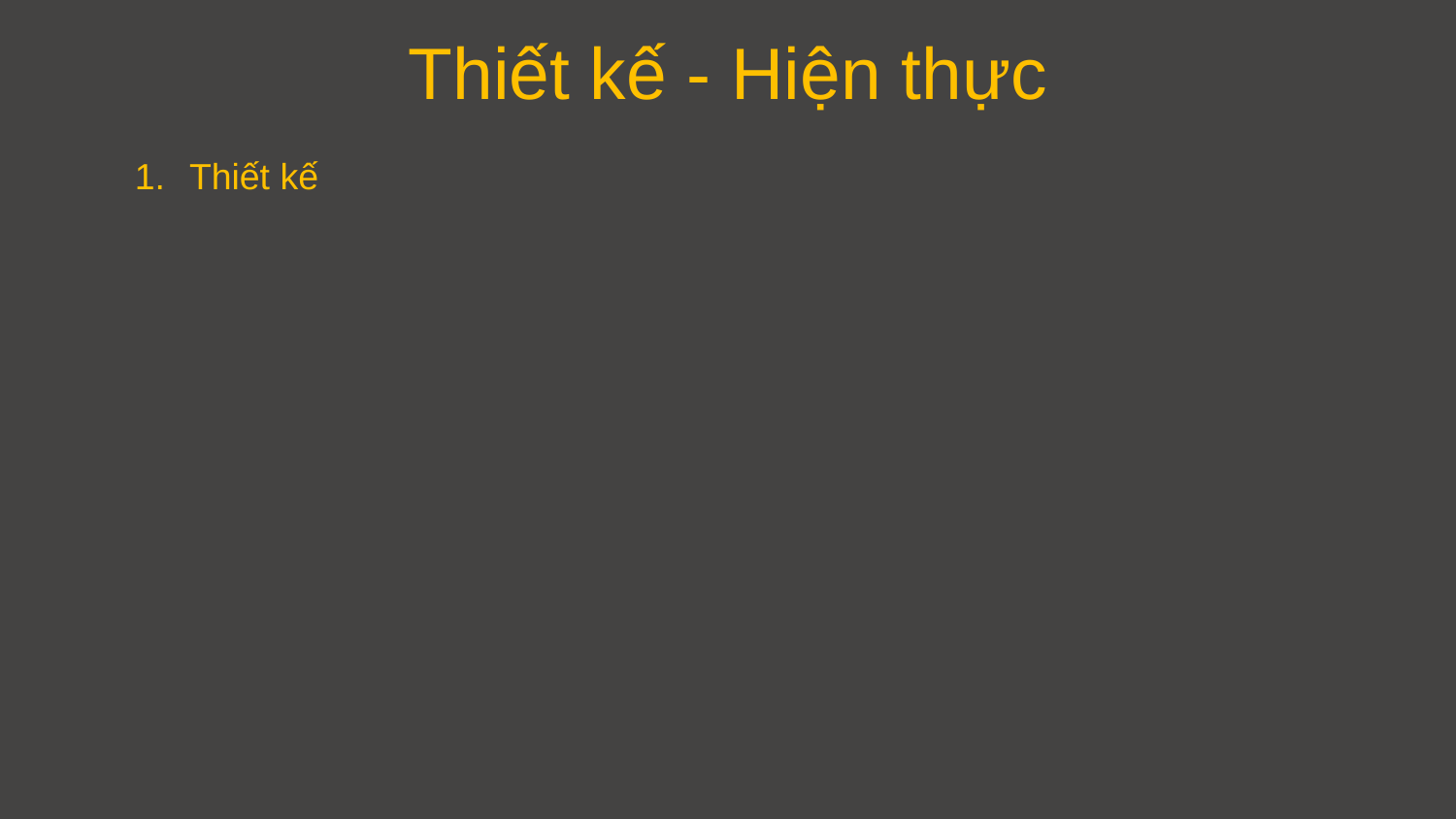

Thiết kế - Hiện thực
Thiết kế